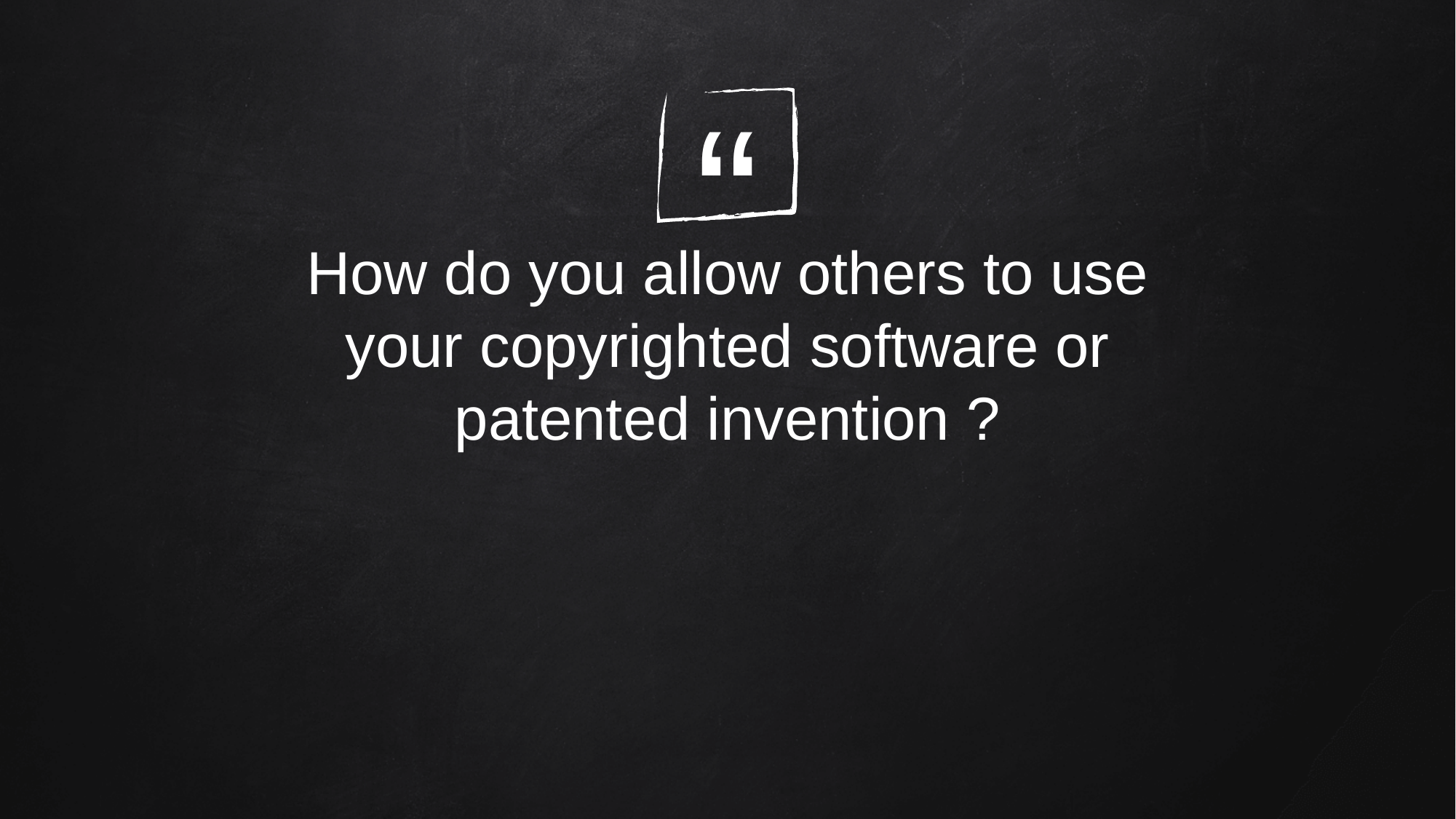

How do you allow others to use your copyrighted software or patented invention ?